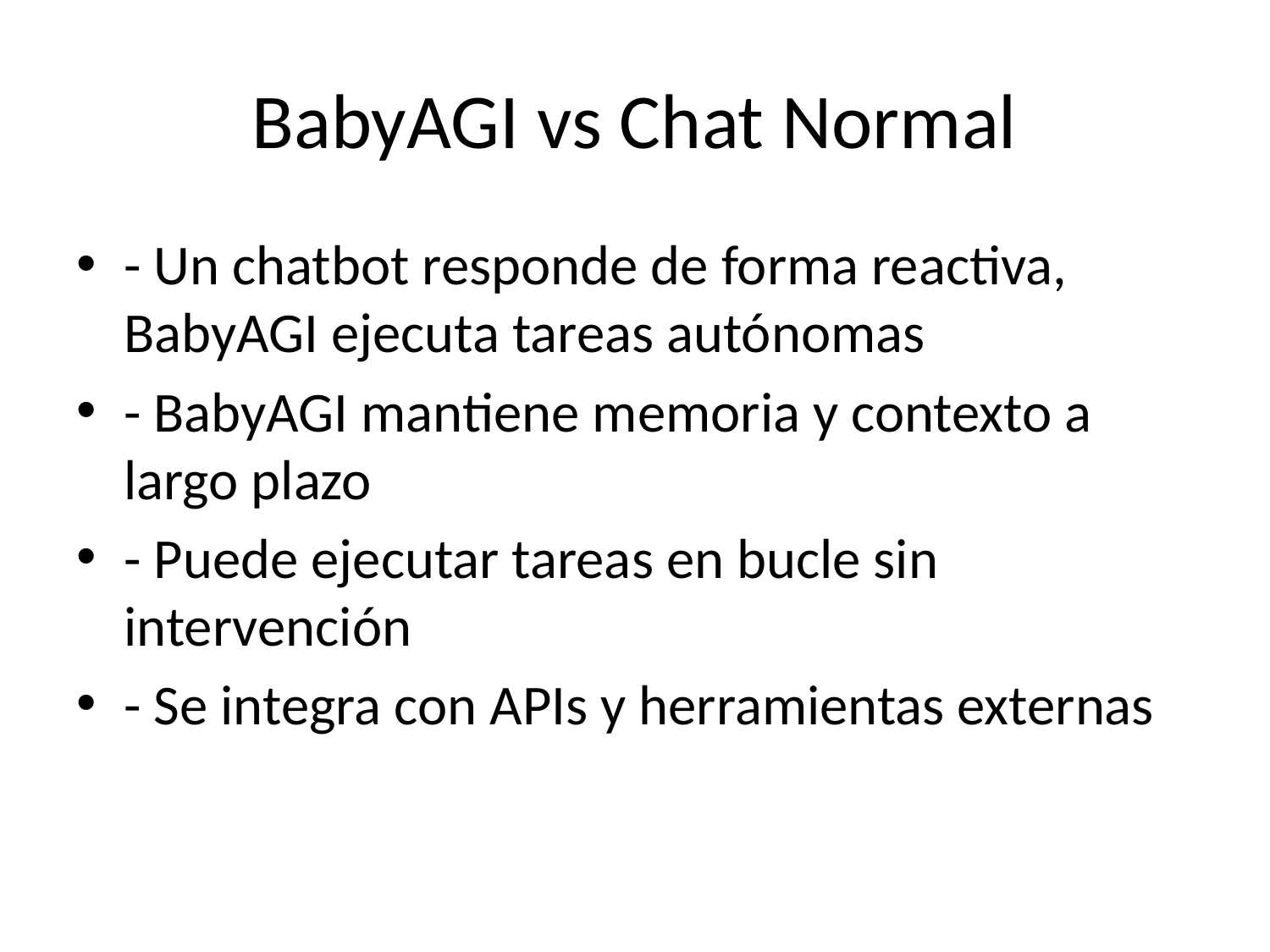

# BabyAGI vs Chat Normal
- Un chatbot responde de forma reactiva, BabyAGI ejecuta tareas autónomas
- BabyAGI mantiene memoria y contexto a largo plazo
- Puede ejecutar tareas en bucle sin intervención
- Se integra con APIs y herramientas externas